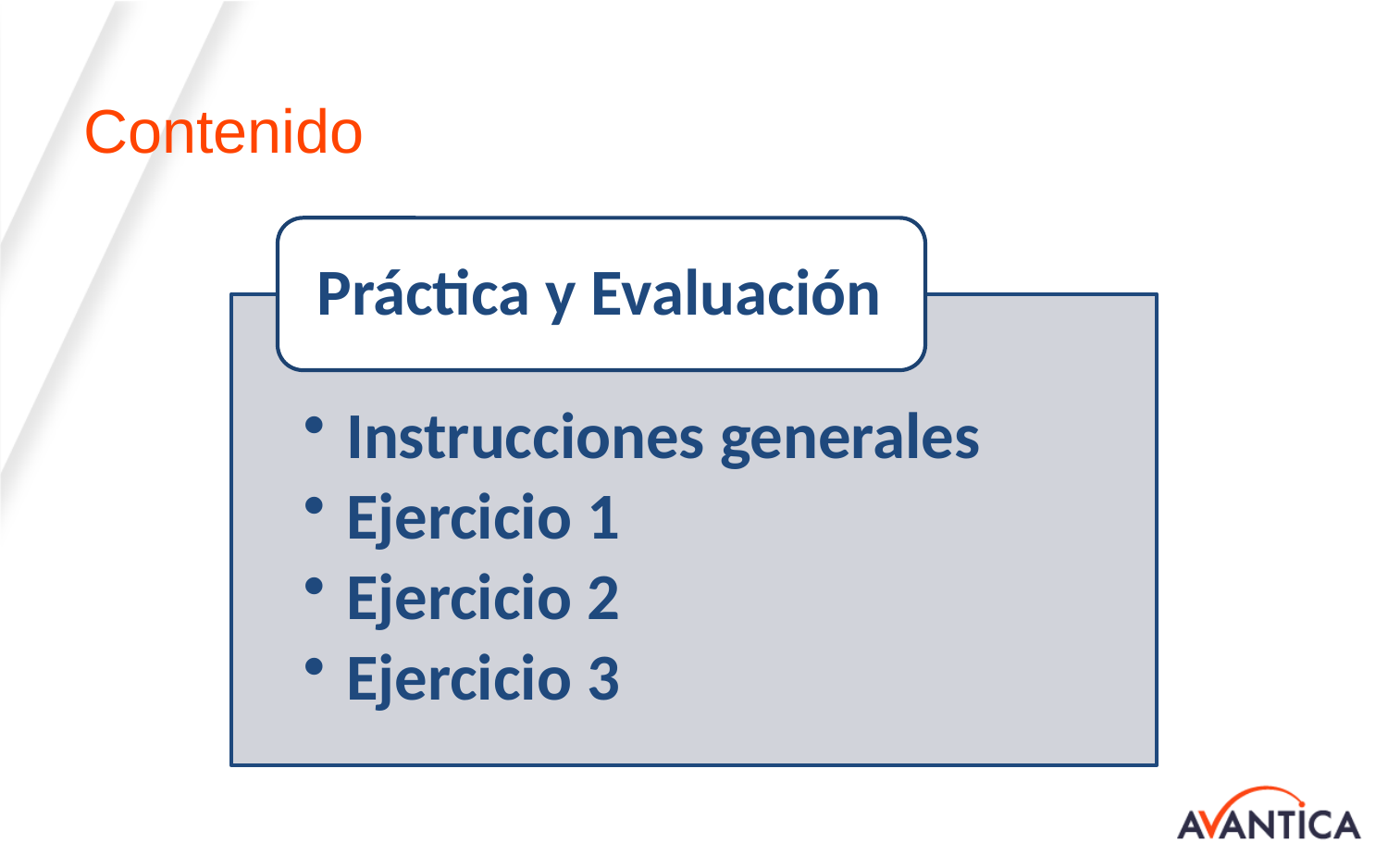

# Contenido
Instrucciones generales
Ejercicio 1
Ejercicio 2
Ejercicio 3
Práctica y Evaluación